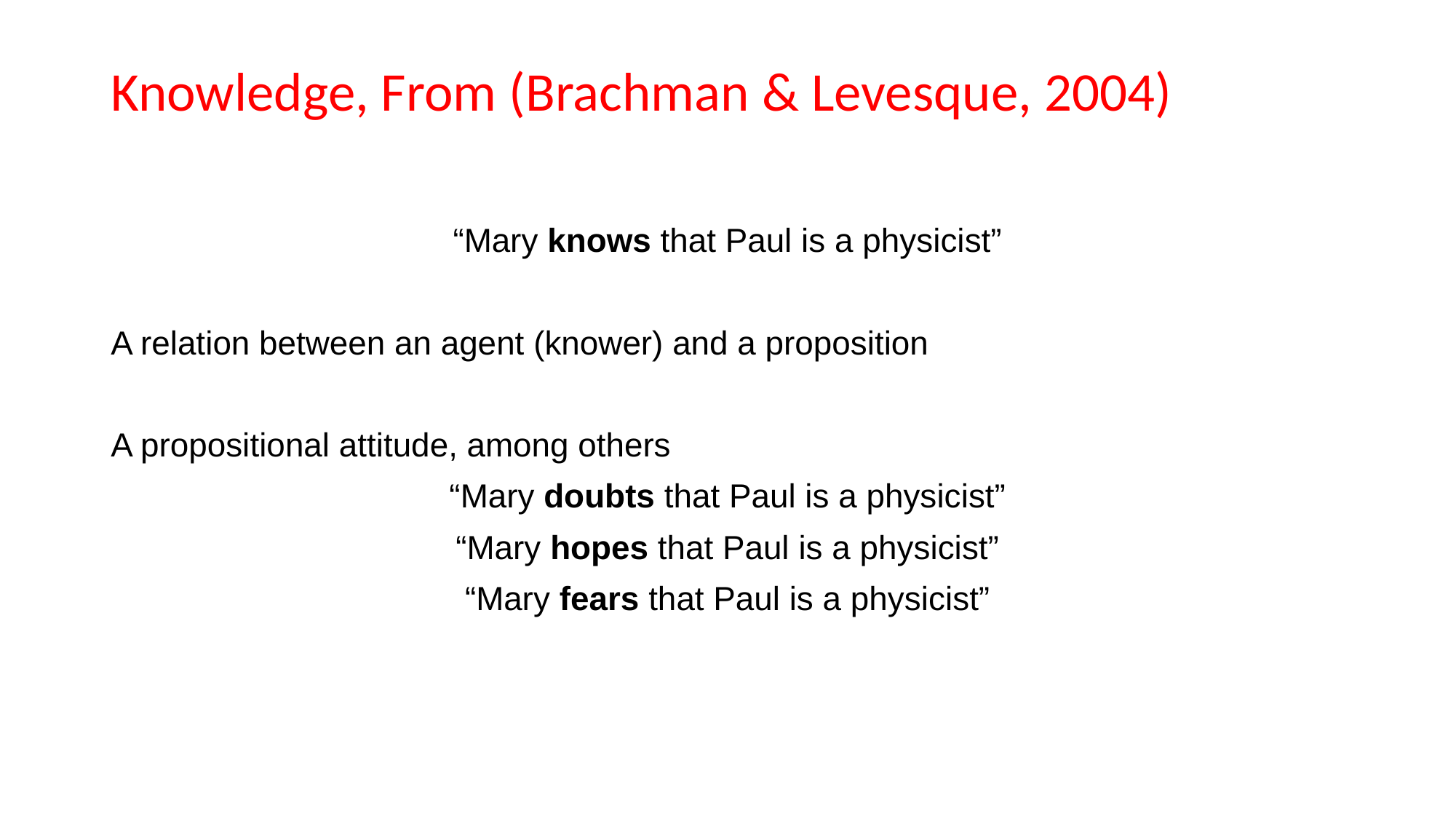

# Knowledge, From (Brachman & Levesque, 2004)

“Mary knows that Paul is a physicist”

A relation between an agent (knower) and a proposition

A propositional attitude, among others
“Mary doubts that Paul is a physicist”
“Mary hopes that Paul is a physicist”
“Mary fears that Paul is a physicist”